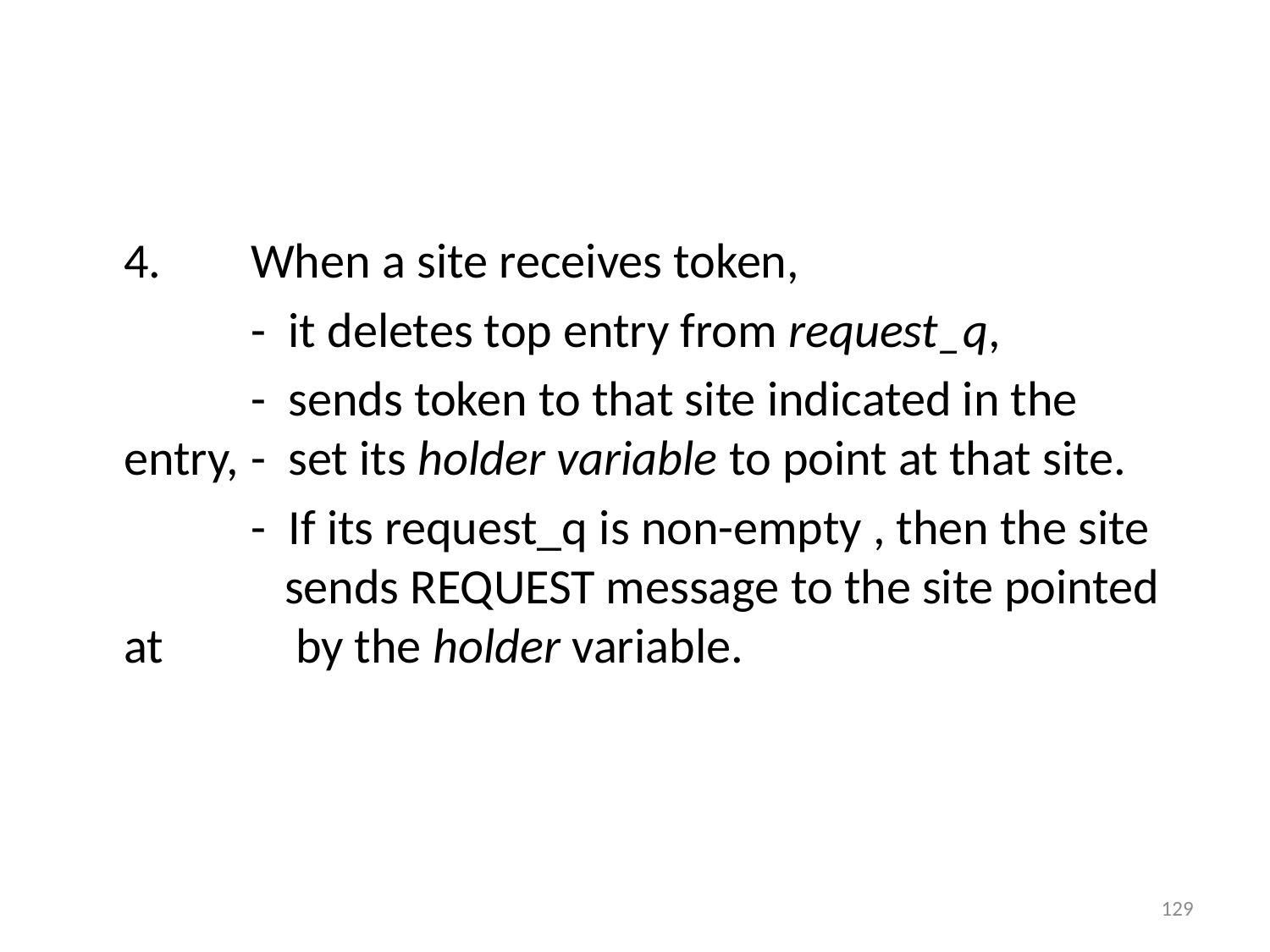

#
 	4. 	When a site receives token,
		-  it deletes top entry from request_q,
		-  sends token to that site indicated in the entry, 	-  set its holder variable to point at that site.
		-  If its request_q is non-empty , then the site 	   sends REQUEST message to the site pointed at 	    by the holder variable.

129